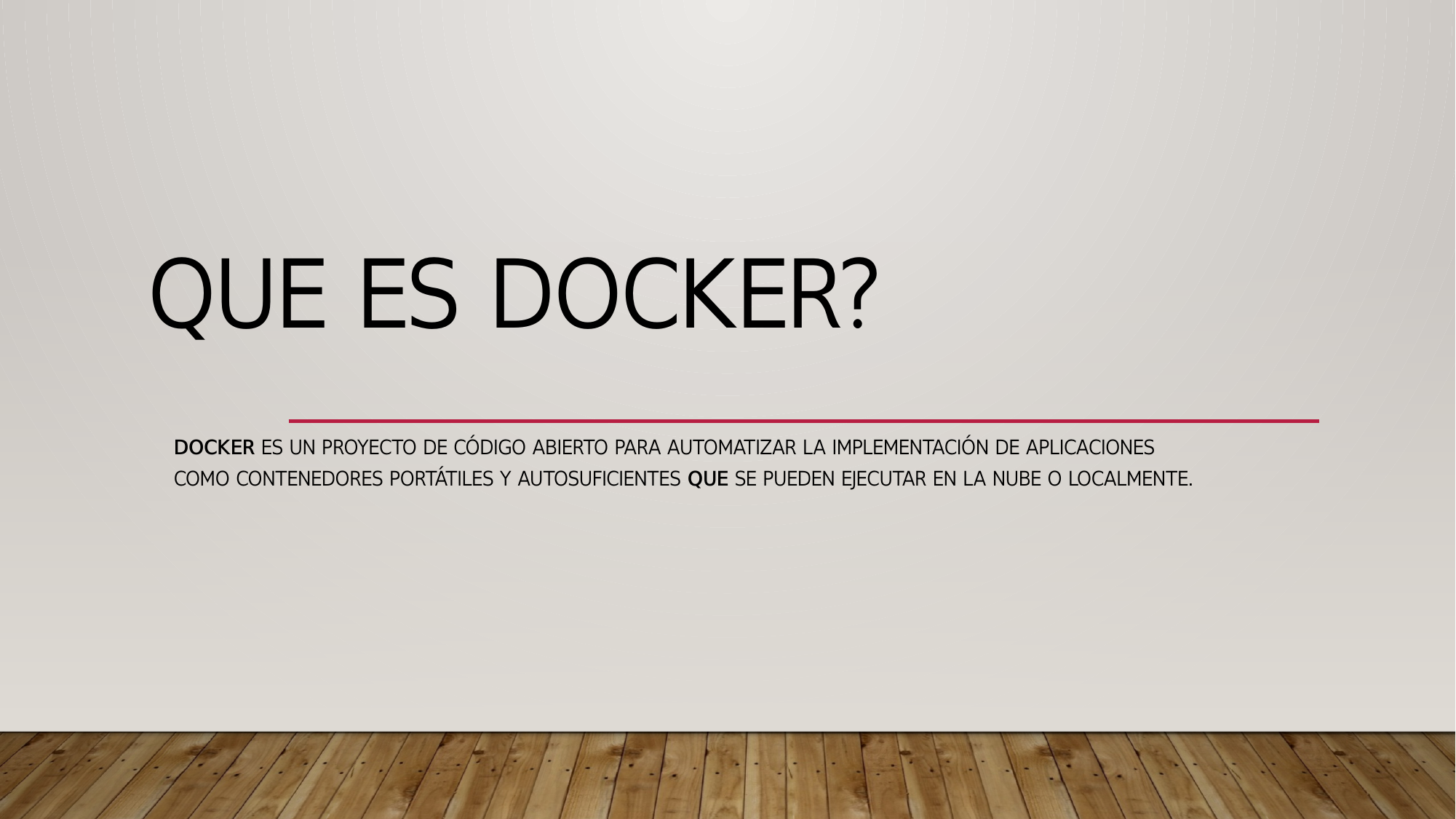

# Que es Docker?
Docker es un proyecto de código abierto para automatizar la implementación de aplicaciones como contenedores portátiles y autosuficientes que se pueden ejecutar en la nube o localmente.